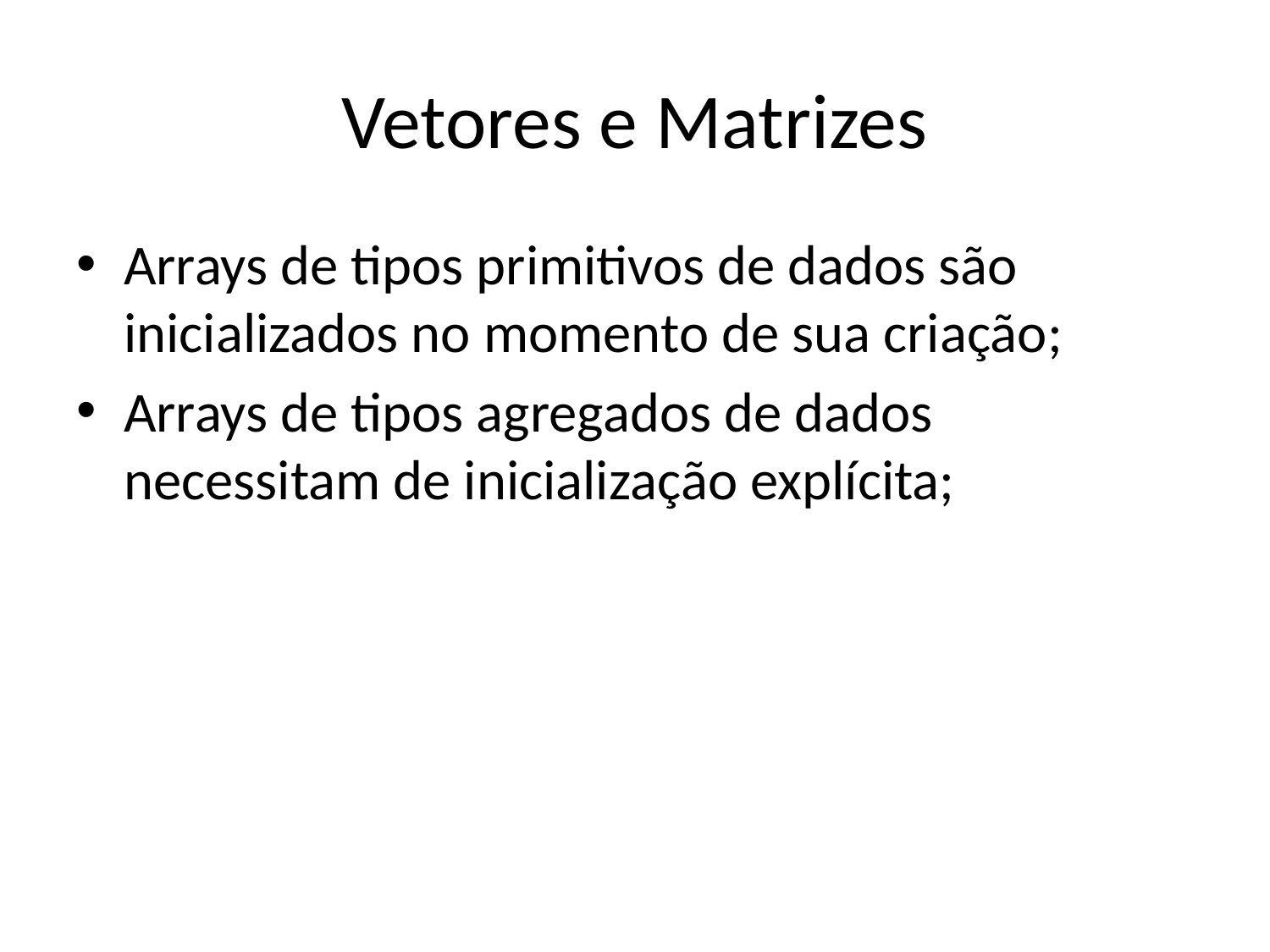

# Vetores e Matrizes
Arrays de tipos primitivos de dados são inicializados no momento de sua criação;
Arrays de tipos agregados de dados necessitam de inicialização explícita;